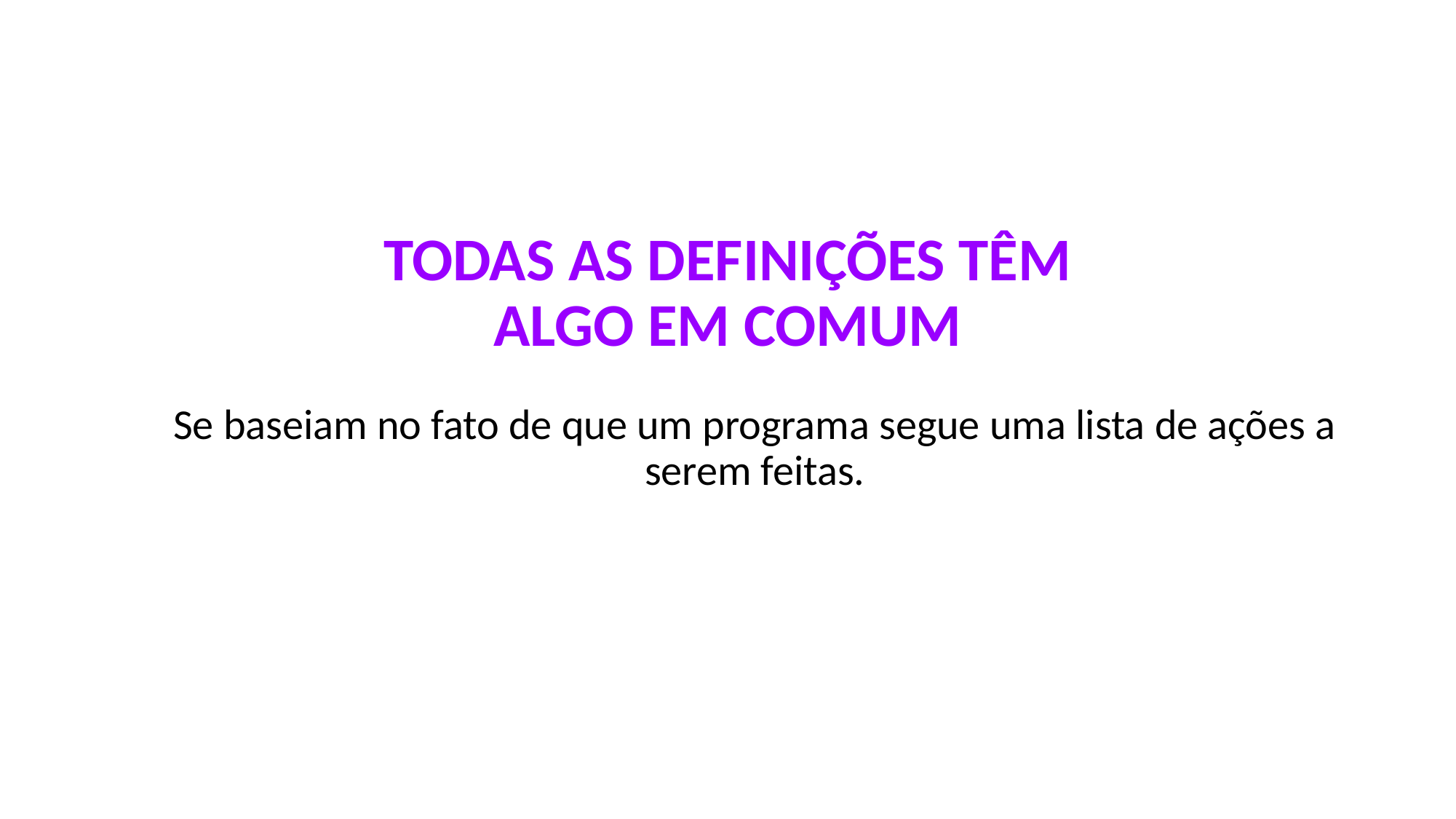

# TODAS AS DEFINIÇÕES TÊM ALGO EM COMUM
Se baseiam no fato de que um programa segue uma lista de ações a serem feitas.